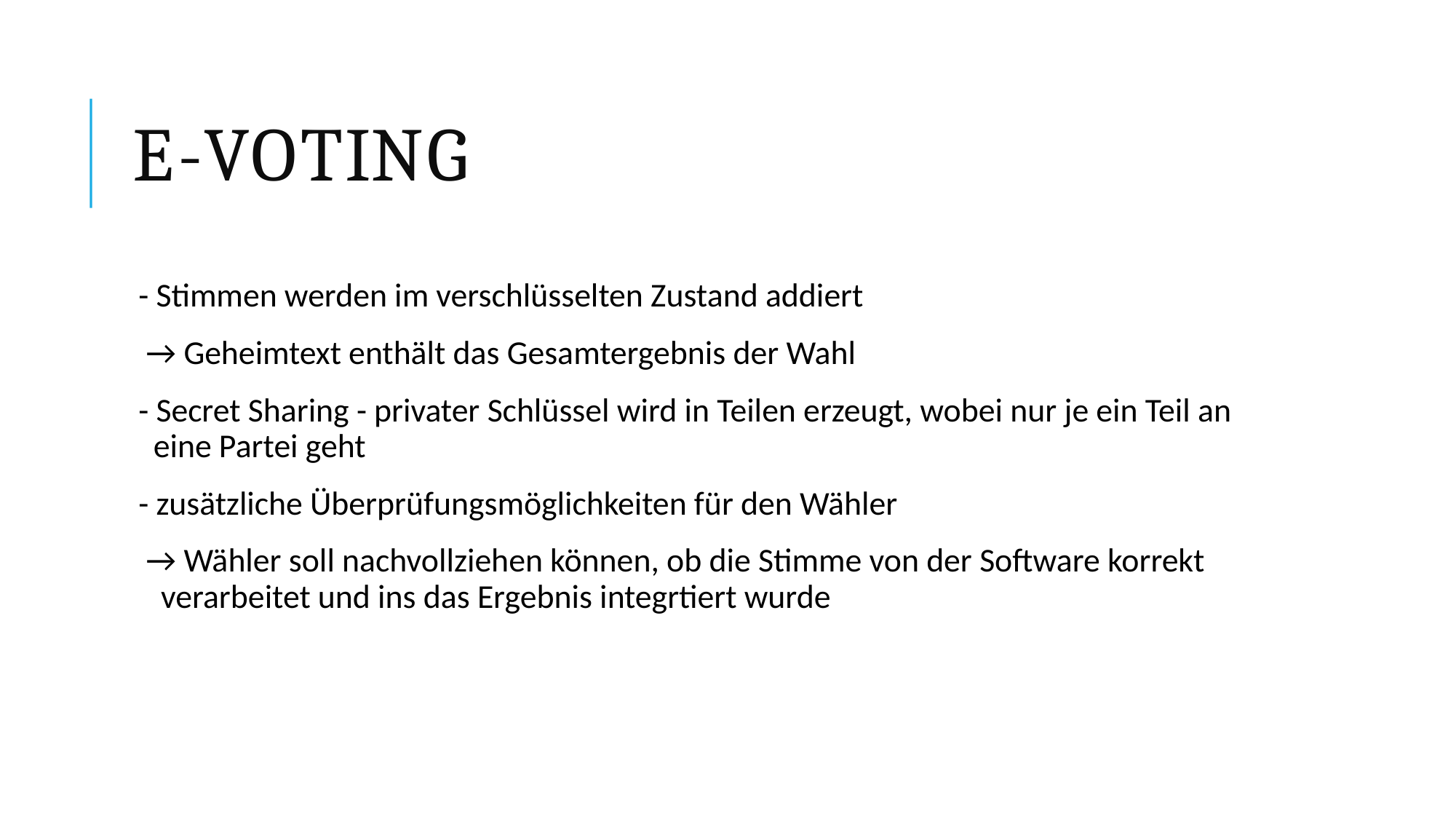

E-Voting
- Stimmen werden im verschlüsselten Zustand addiert
 → Geheimtext enthält das Gesamtergebnis der Wahl
- Secret Sharing - privater Schlüssel wird in Teilen erzeugt, wobei nur je ein Teil an         eine Partei geht
- zusätzliche Überprüfungsmöglichkeiten für den Wähler
 → Wähler soll nachvollziehen können, ob die Stimme von der Software korrekt             verarbeitet und ins das Ergebnis integrtiert wurde